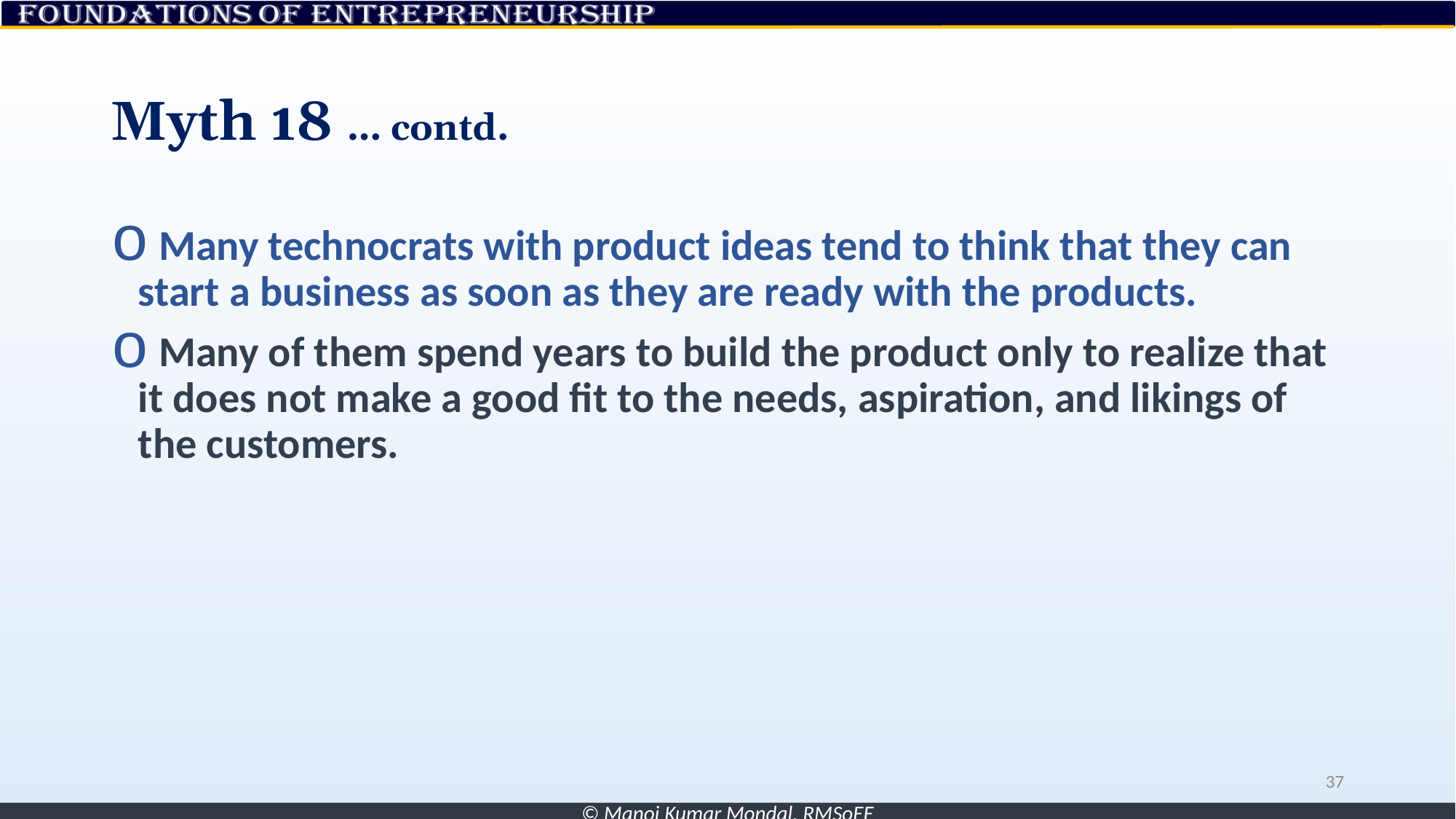

# Myth 18 … contd.
 Many technocrats with product ideas tend to think that they can start a business as soon as they are ready with the products.
 Many of them spend years to build the product only to realize that it does not make a good fit to the needs, aspiration, and likings of the customers.

37